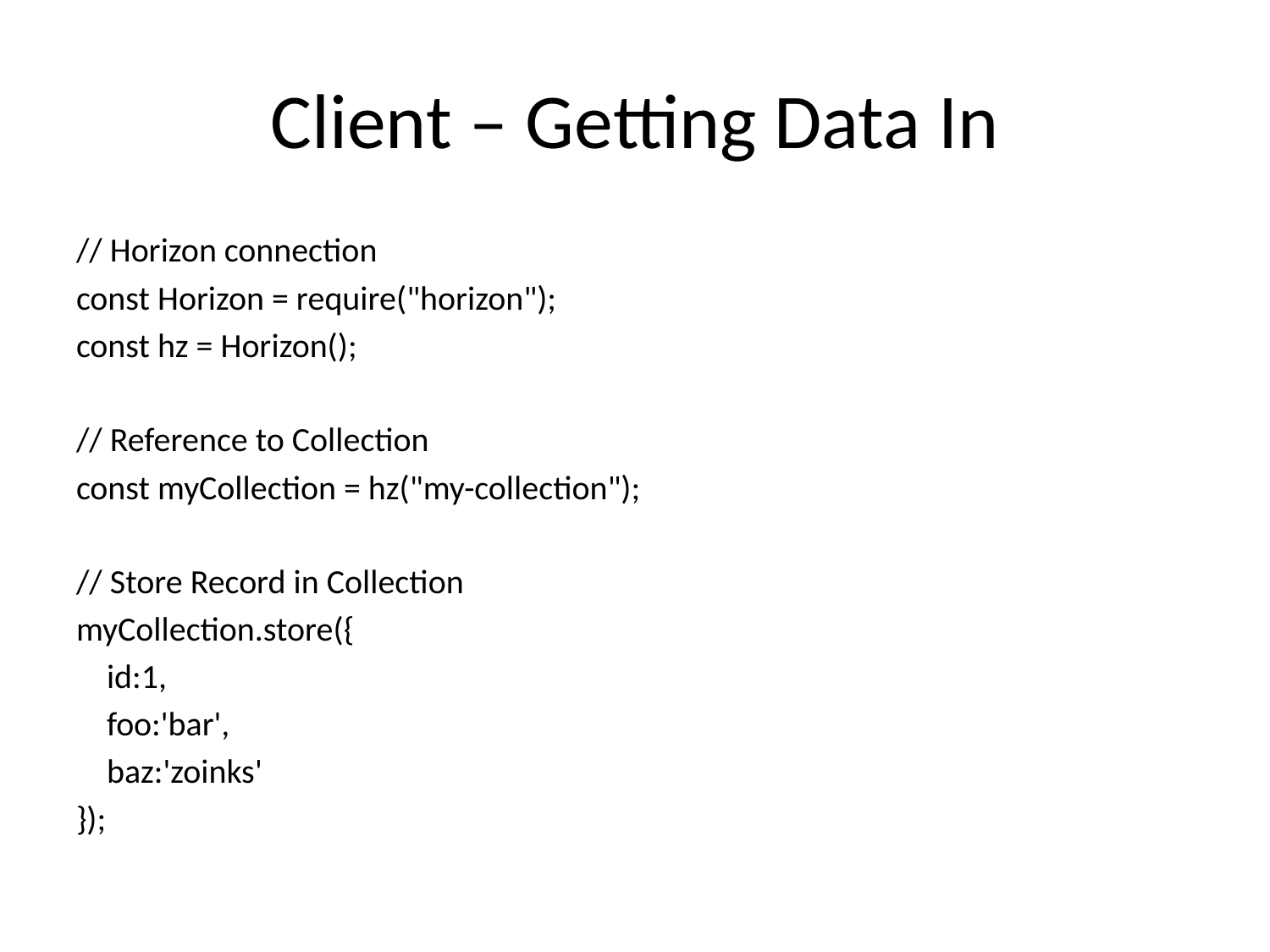

# Client – Getting Data In
// Horizon connection
const Horizon = require("horizon");
const hz = Horizon();

// Reference to Collection
const myCollection = hz("my-collection");

// Store Record in Collection
myCollection.store({
    id:1,
    foo:'bar',
    baz:'zoinks'
});